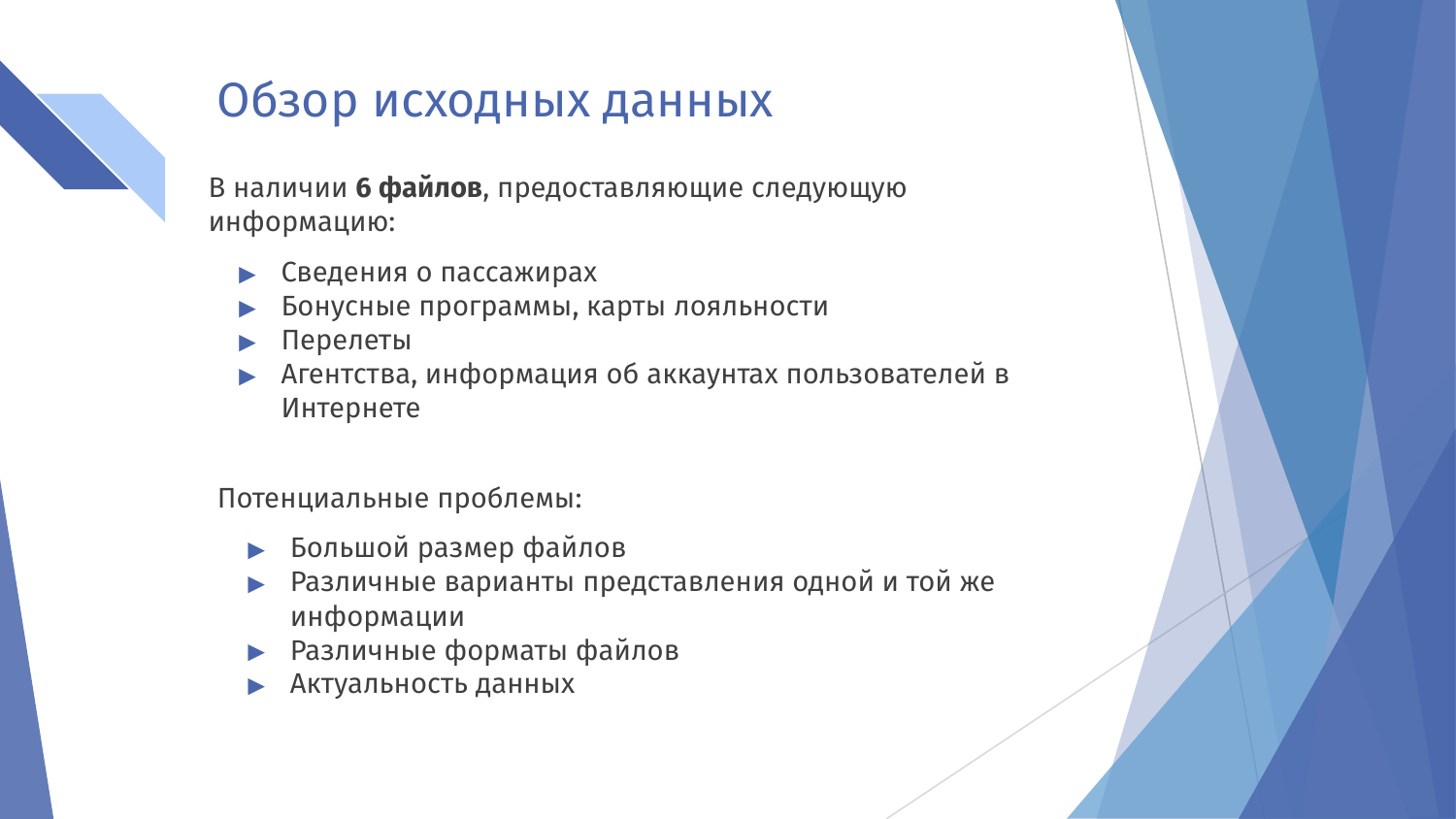

# Обзор исходных данных
В наличии 6 файлов, предоставляющие следующую информацию:
Сведения о пассажирах
Бонусные программы, карты лояльности
Перелеты
Агентства, информация об аккаунтах пользователей в Интернете
Потенциальные проблемы:
Большой размер файлов
Различные варианты представления одной и той же информации
Различные форматы файлов
Актуальность данных